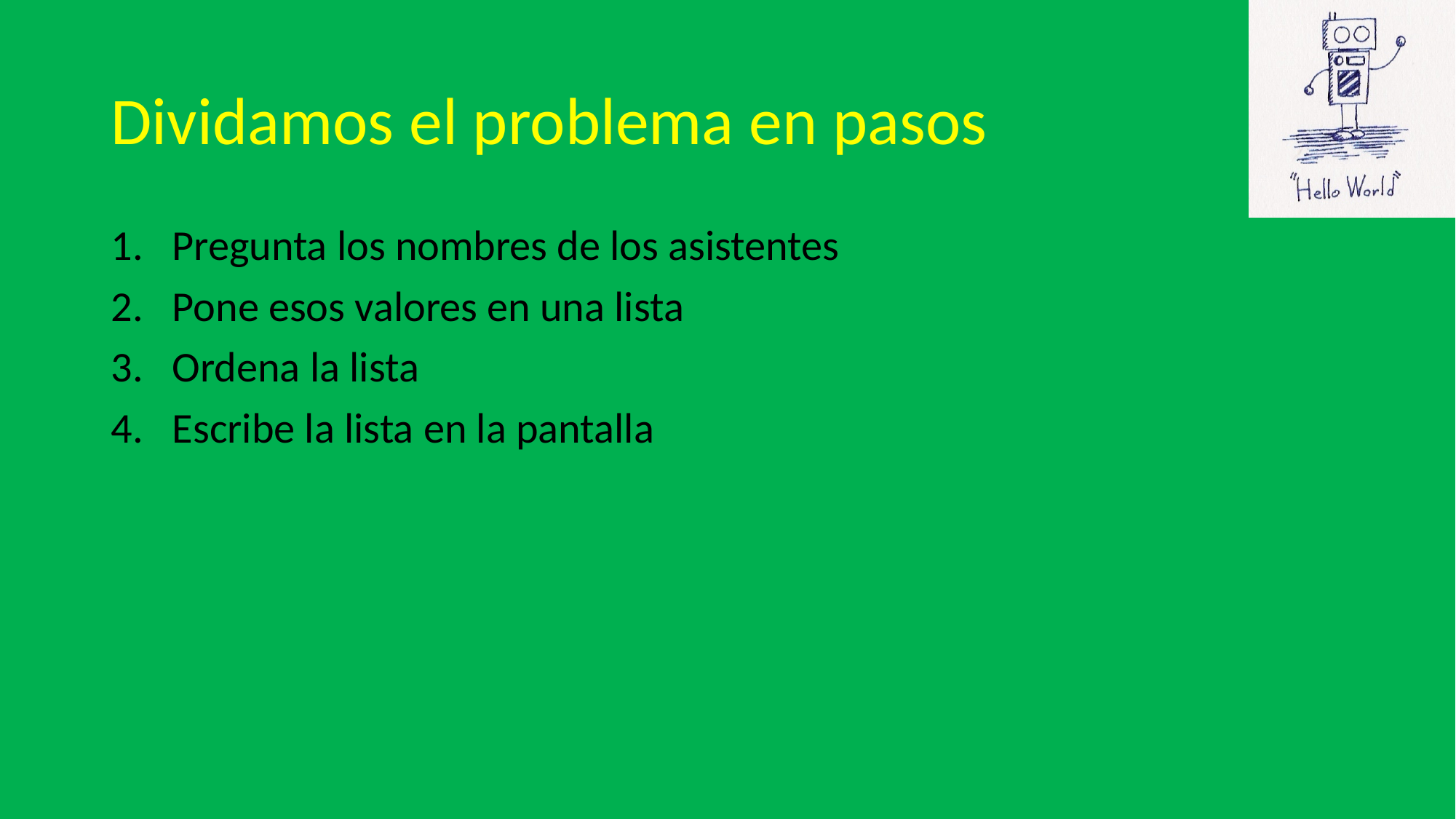

# Dividamos el problema en pasos
Pregunta los nombres de los asistentes
Pone esos valores en una lista
Ordena la lista
Escribe la lista en la pantalla